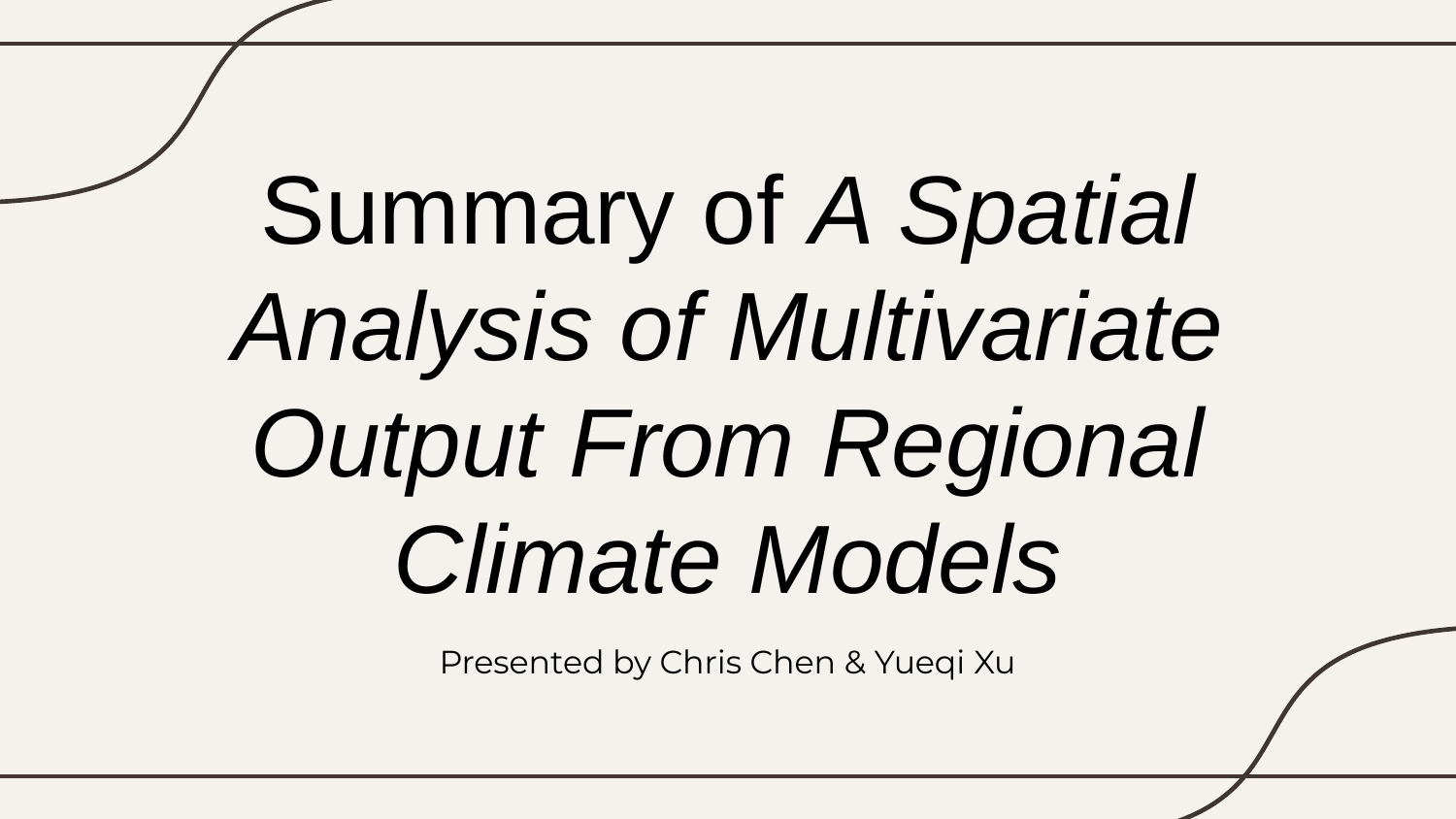

# Summary of A Spatial Analysis of Multivariate Output From Regional Climate Models
Presented by Chris Chen & Yueqi Xu